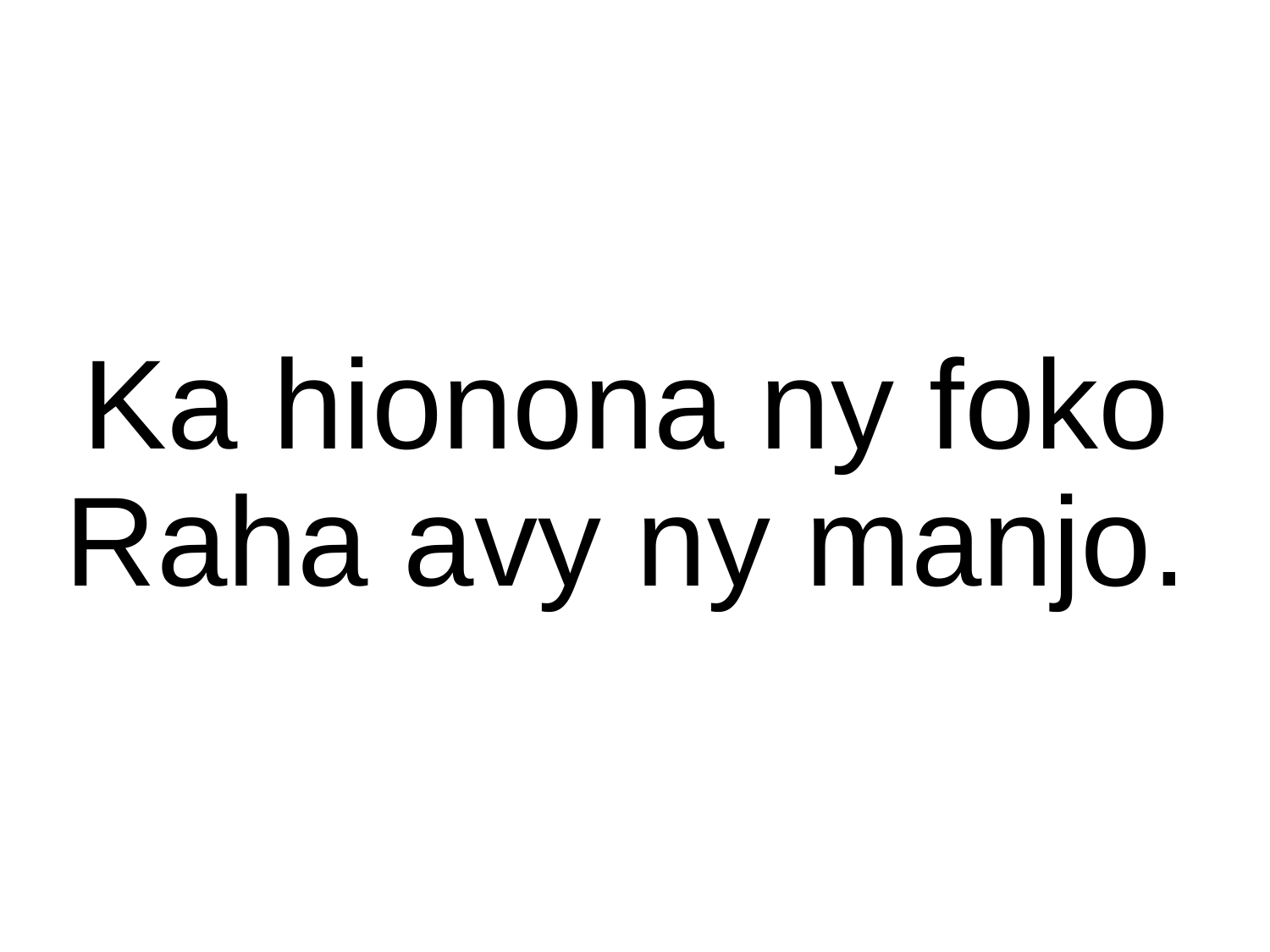

Ka hionona ny foko
Raha avy ny manjo.